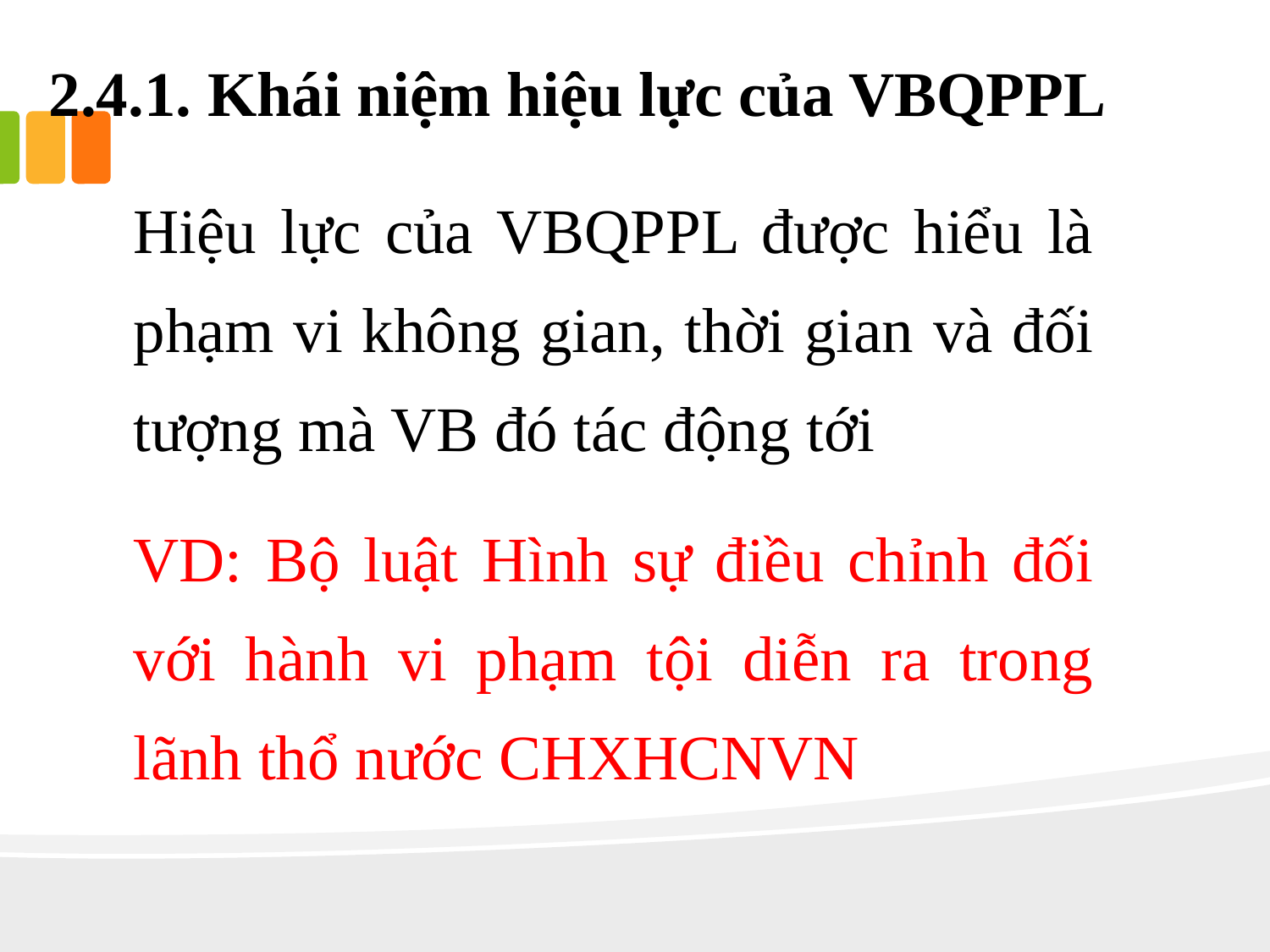

# 2.4.1. Khái niệm hiệu lực của VBQPPL
Hiệu lực của VBQPPL được hiểu là phạm vi không gian, thời gian và đối tượng mà VB đó tác động tới
VD: Bộ luật Hình sự điều chỉnh đối với hành vi phạm tội diễn ra trong lãnh thổ nước CHXHCNVN